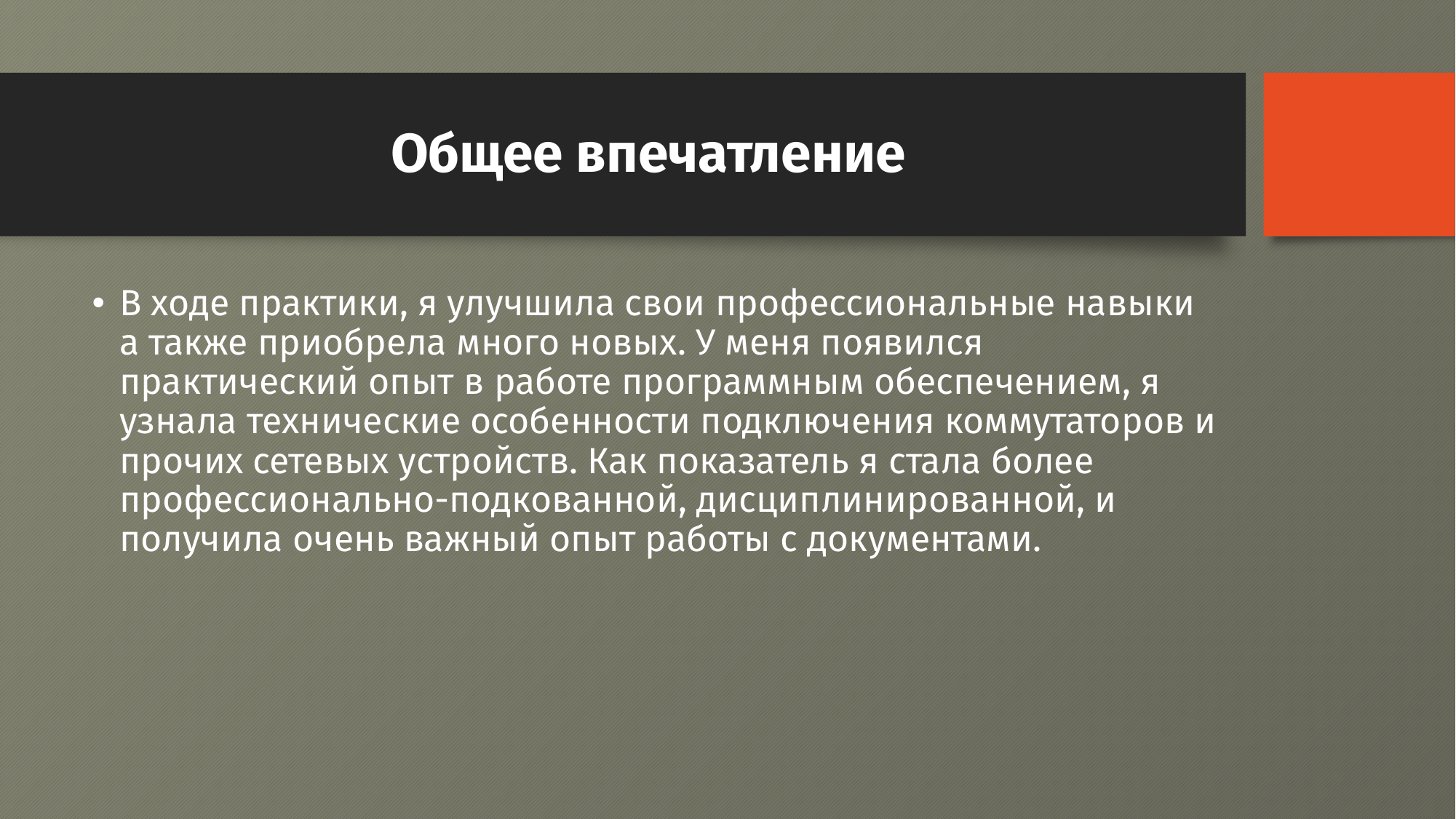

# Общее впечатление
В ходе практики, я улучшила свои профессиональные навыки  а также приобрела много новых. У меня появился практический опыт в работе программным обеспечением, я узнала технические особенности подключения коммутаторов и прочих сетевых устройств. Как показатель я стала более профессионально-подкованной, дисциплинированной, и получила очень важный опыт работы с документами.